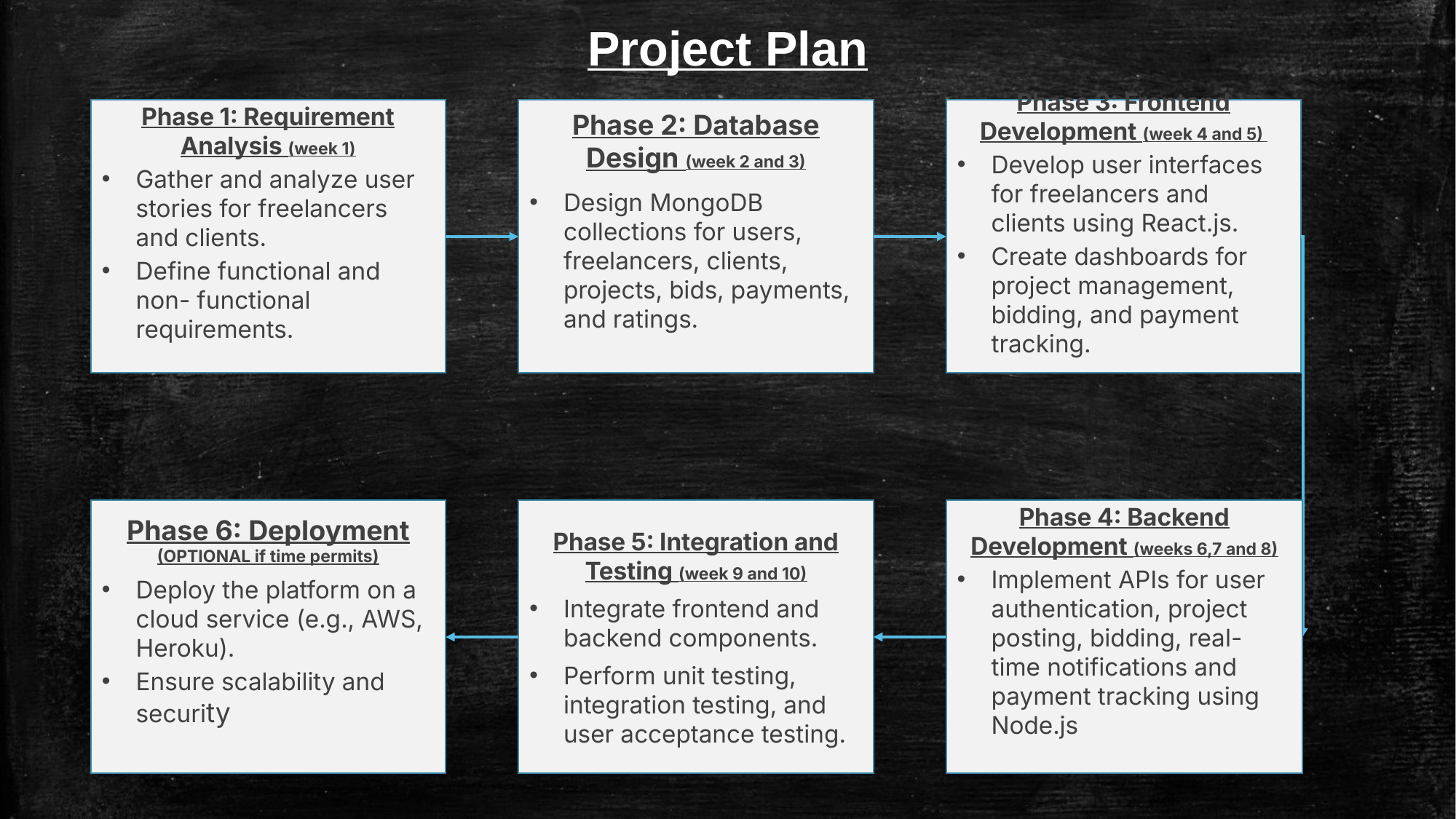

Project Plan
Phase 1: Requirement Analysis (week 1)
Gather and analyze user stories for freelancers and clients.
Define functional and non- functional requirements.

Phase 2: Database Design (week 2 and 3)

Design MongoDB collections for users, freelancers, clients, projects, bids, payments, and ratings.

Phase 3: Frontend Development (week 4 and 5)
Develop user interfaces for freelancers and clients using React.js.
Create dashboards for project management, bidding, and payment tracking.

Phase 6: Deployment (OPTIONAL if time permits)
Deploy the platform on a cloud service (e.g., AWS, Heroku).
Ensure scalability and security

Phase 5: Integration and Testing (week 9 and 10)
Integrate frontend and backend components.
Perform unit testing, integration testing, and user acceptance testing.
Phase 4: Backend Development (weeks 6,7 and 8)
Implement APIs for user authentication, project posting, bidding, real-time notifications and payment tracking using Node.js